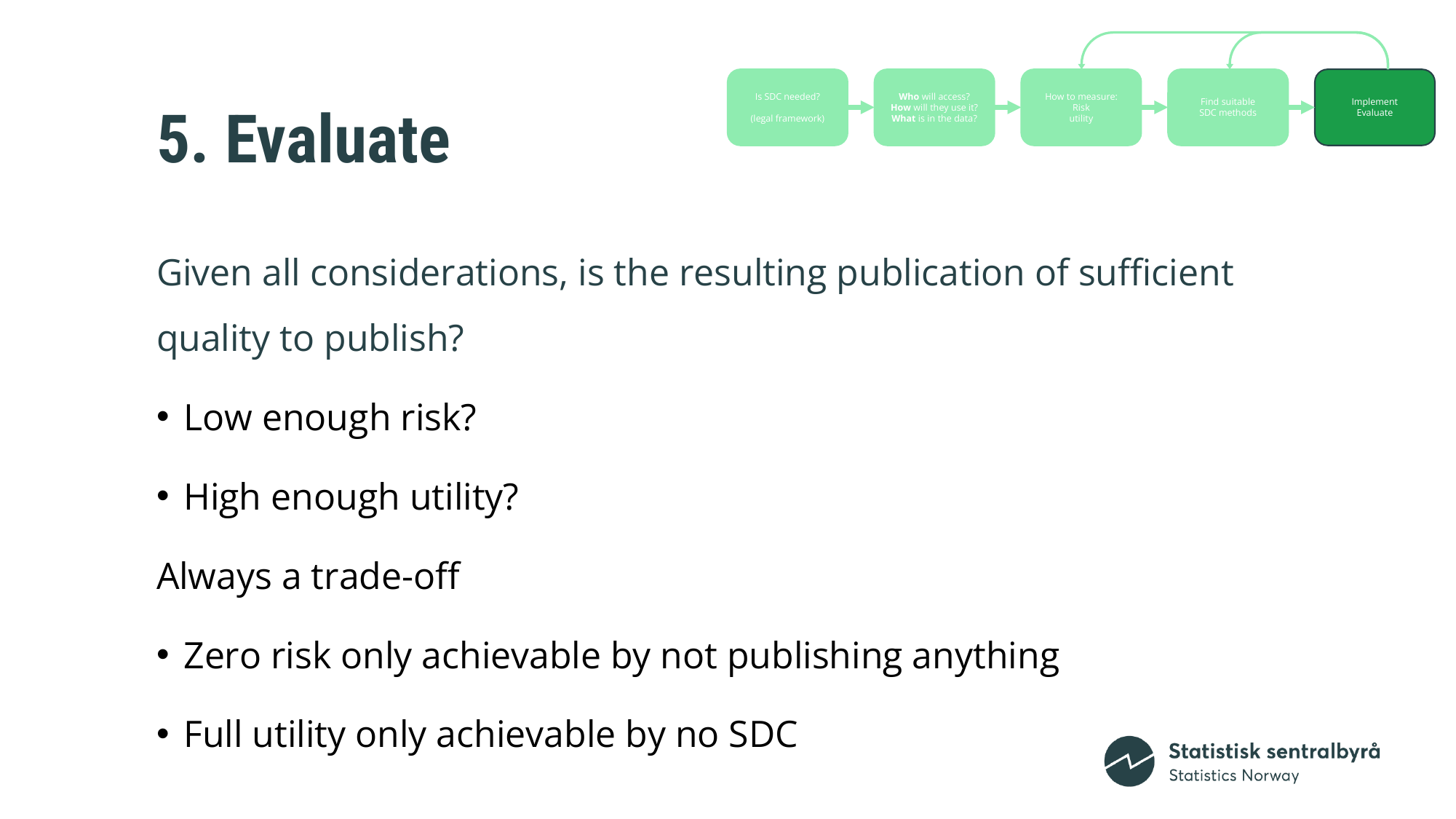

Implement
Evaluate
Find suitable
SDC methods
How to measure:
Risk
utility
Is SDC needed?

(legal framework)
Who will access?
How will they use it?
What is in the data?
# 5. Evaluate
Given all considerations, is the resulting publication of sufficient quality to publish?
Low enough risk?
High enough utility?
Always a trade-off
Zero risk only achievable by not publishing anything
Full utility only achievable by no SDC